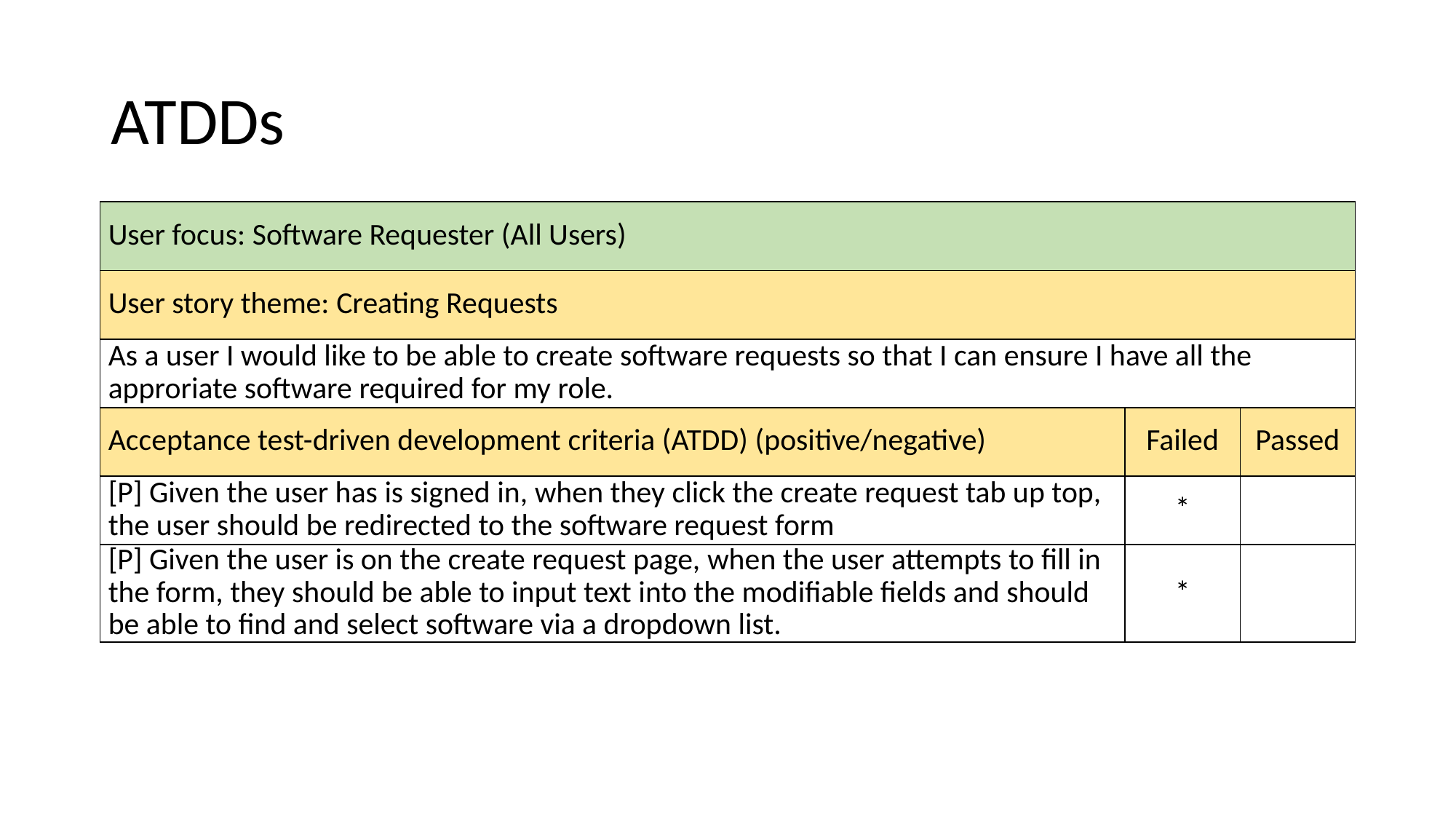

# ATDDs
| User focus: Software Requester (All Users) |  |  |
| --- | --- | --- |
| User story theme: Creating Requests |  |  |
| As a user I would like to be able to create software requests so that I can ensure I have all the approriate software required for my role. |  |  |
| Acceptance test-driven development criteria (ATDD) (positive/negative) | Failed | Passed |
| [P] Given the user has is signed in, when they click the create request tab up top, the user should be redirected to the software request form | \* |  |
| [P] Given the user is on the create request page, when the user attempts to fill in the form, they should be able to input text into the modifiable fields and should be able to find and select software via a dropdown list. | \* |  |